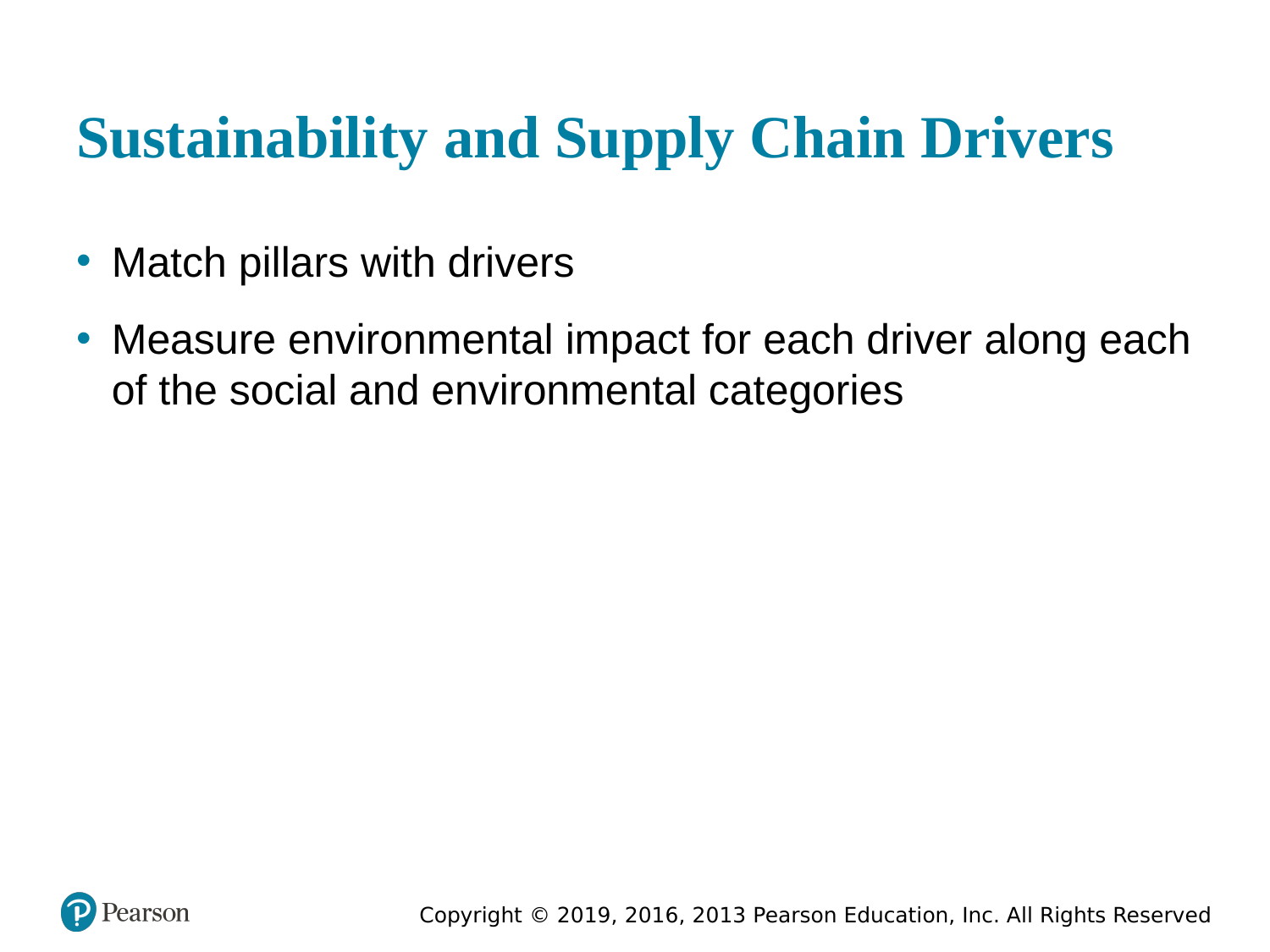

# Sustainability and Supply Chain Drivers
Match pillars with drivers
Measure environmental impact for each driver along each of the social and environmental categories